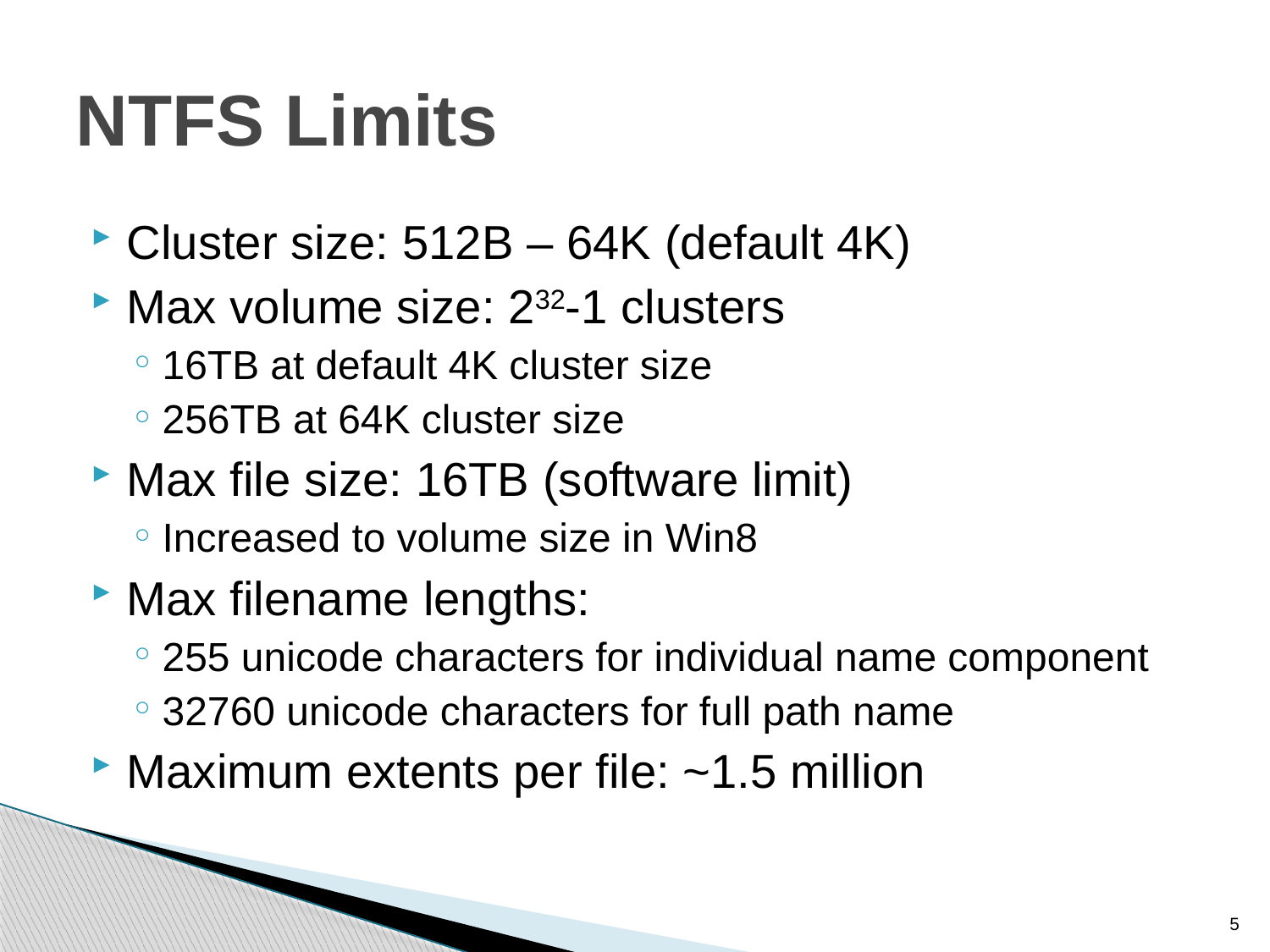

# NTFS Limits
Cluster size: 512B – 64K (default 4K)
Max volume size: 232-1 clusters
16TB at default 4K cluster size
256TB at 64K cluster size
Max file size: 16TB (software limit)
Increased to volume size in Win8
Max filename lengths:
255 unicode characters for individual name component
32760 unicode characters for full path name
Maximum extents per file: ~1.5 million
5